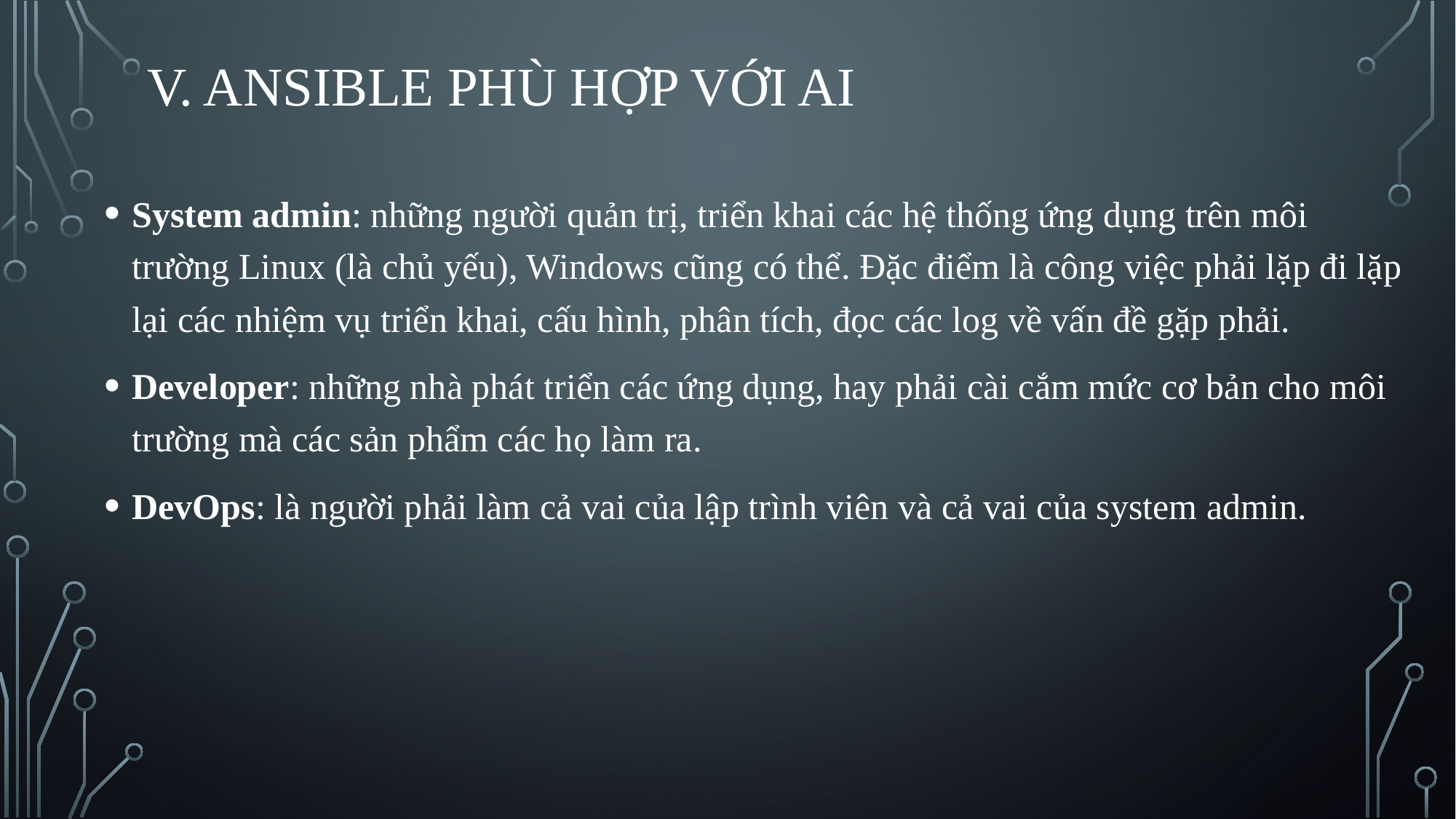

# V. Ansible phù hợp với ai
System admin: những người quản trị, triển khai các hệ thống ứng dụng trên môi trường Linux (là chủ yếu), Windows cũng có thể. Đặc điểm là công việc phải lặp đi lặp lại các nhiệm vụ triển khai, cấu hình, phân tích, đọc các log về vấn đề gặp phải.
Developer: những nhà phát triển các ứng dụng, hay phải cài cắm mức cơ bản cho môi trường mà các sản phẩm các họ làm ra.
DevOps: là người phải làm cả vai của lập trình viên và cả vai của system admin.